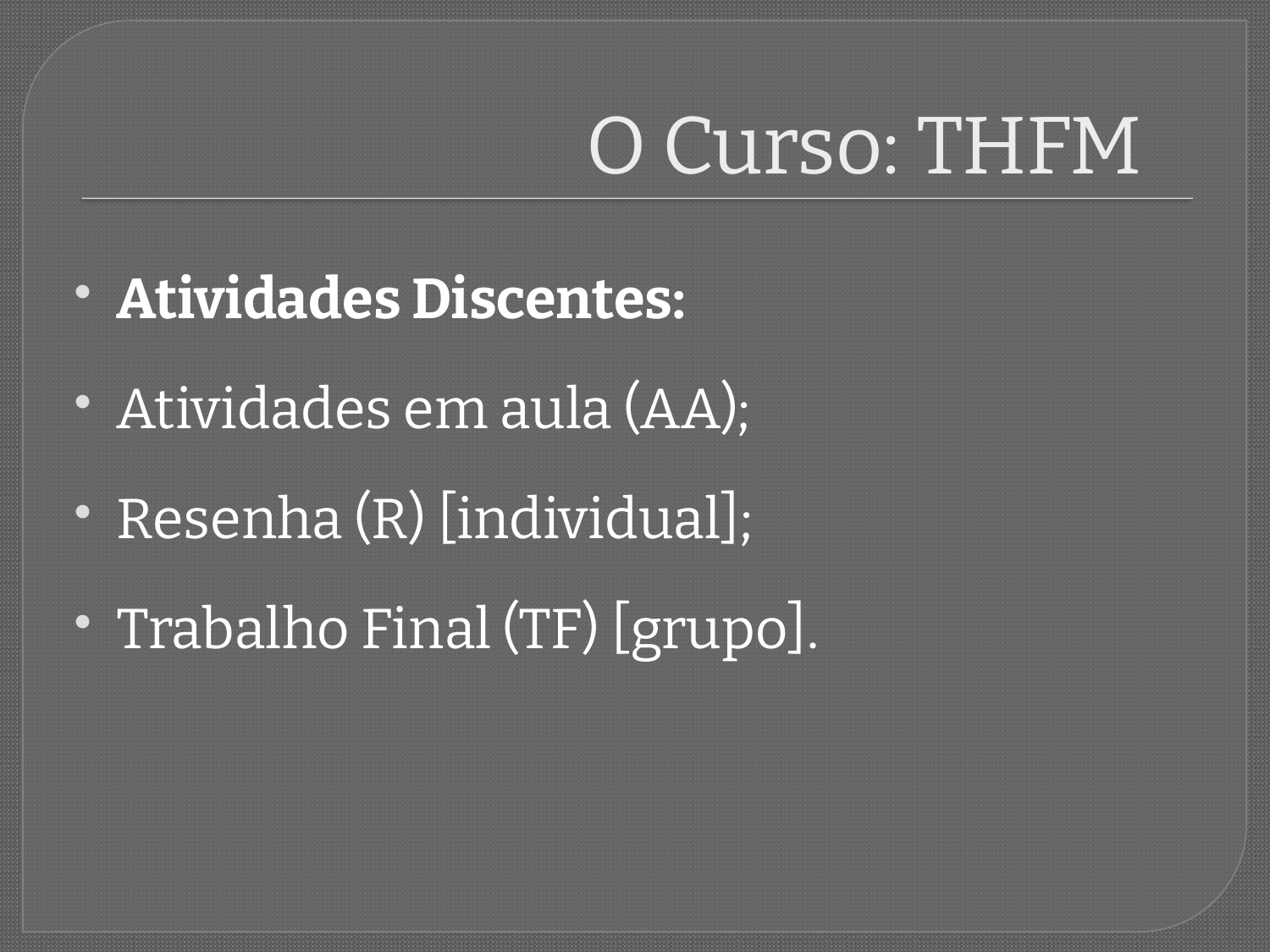

# O Curso: THFM
Atividades Discentes:
Atividades em aula (AA);
Resenha (R) [individual];
Trabalho Final (TF) [grupo].